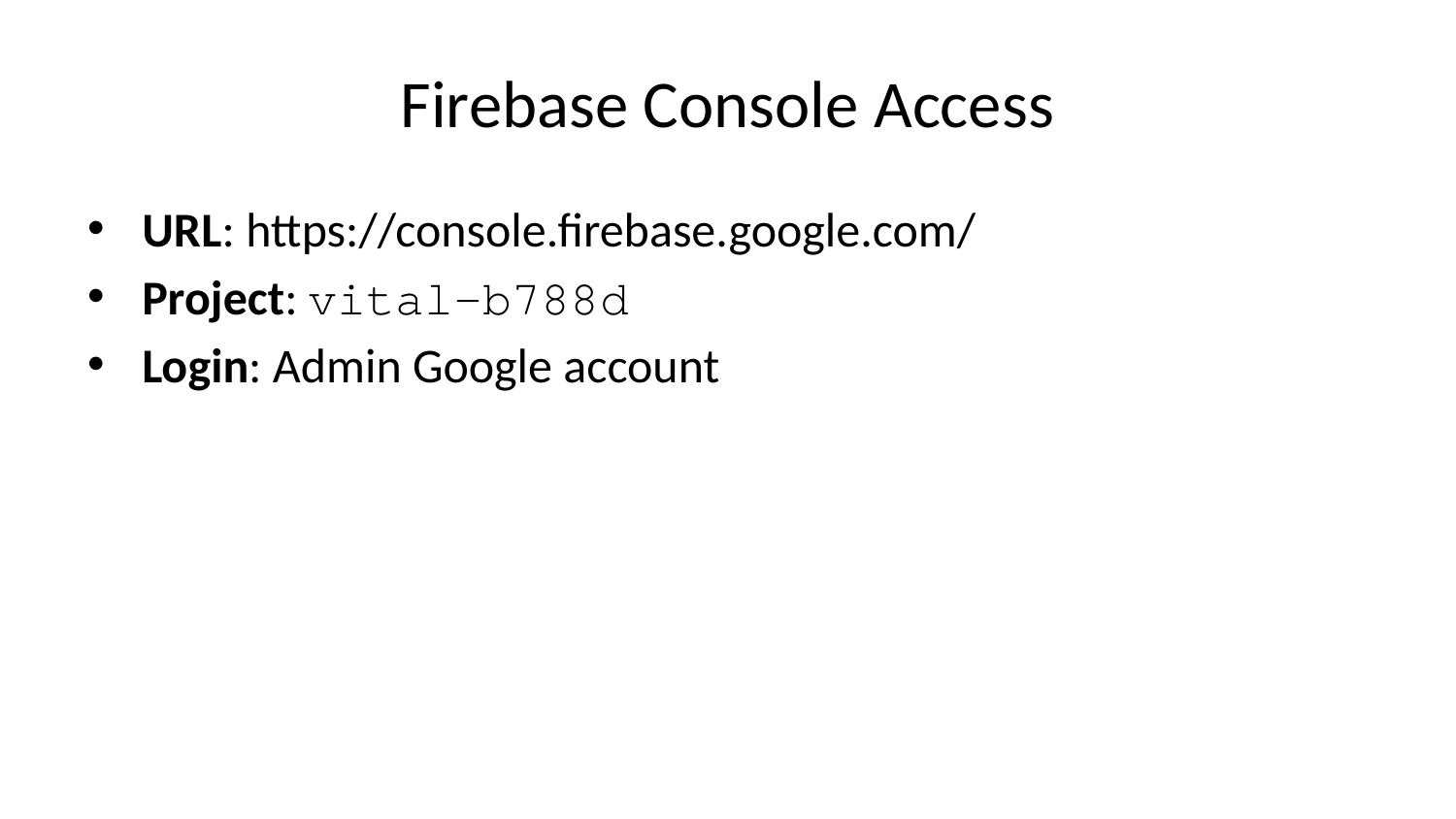

# Firebase Console Access
URL: https://console.firebase.google.com/
Project: vital-b788d
Login: Admin Google account